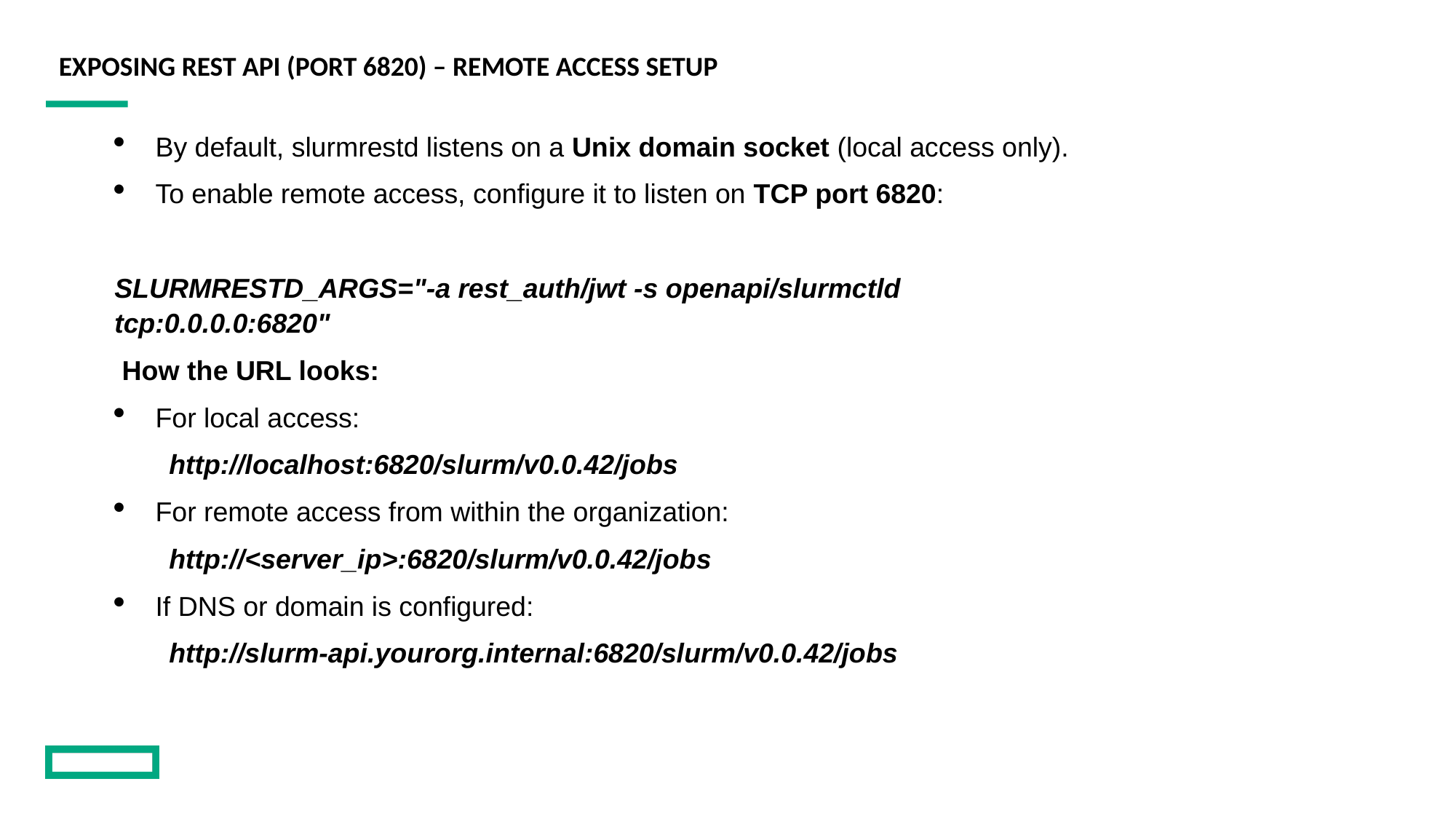

# Exposing REST API (Port 6820) – Remote Access Setup

By default, slurmrestd listens on a Unix domain socket (local access only).
To enable remote access, configure it to listen on TCP port 6820:

SLURMRESTD_ARGS="-a rest_auth/jwt -s openapi/slurmctld tcp:0.0.0.0:6820"
 How the URL looks:
For local access:
	http://localhost:6820/slurm/v0.0.42/jobs
For remote access from within the organization:
	http://<server_ip>:6820/slurm/v0.0.42/jobs
If DNS or domain is configured:
	http://slurm-api.yourorg.internal:6820/slurm/v0.0.42/jobs